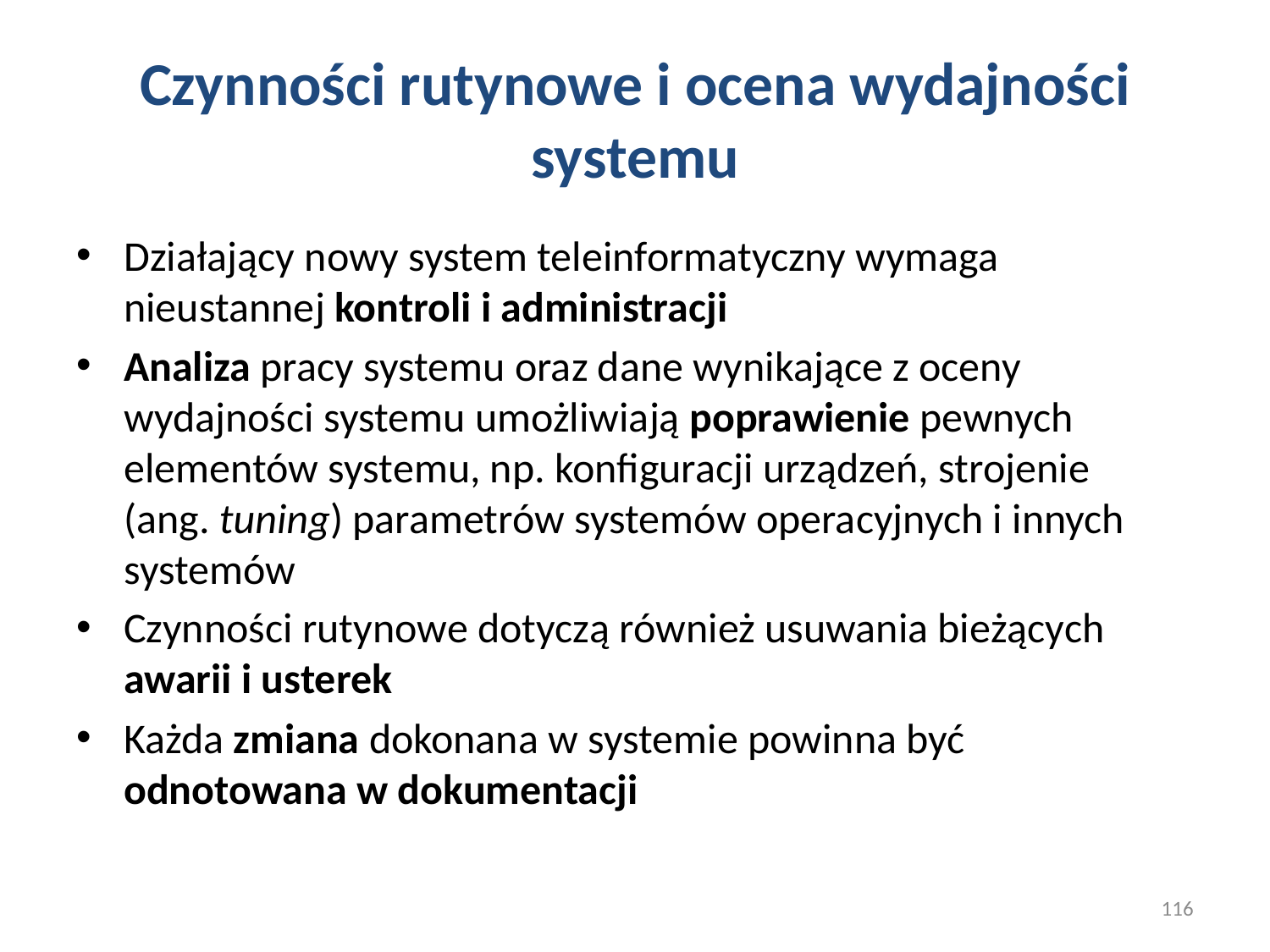

# Czynności rutynowe i ocena wydajności systemu
Działający nowy system teleinformatyczny wymaga nieustannej kontroli i administracji
Analiza pracy systemu oraz dane wynikające z oceny wydajności systemu umożliwiają poprawienie pewnych elementów systemu, np. konfiguracji urządzeń, strojenie
(ang. tuning) parametrów systemów operacyjnych i innych systemów
Czynności rutynowe dotyczą również usuwania bieżących awarii i usterek
Każda zmiana dokonana w systemie powinna być odnotowana w dokumentacji

116